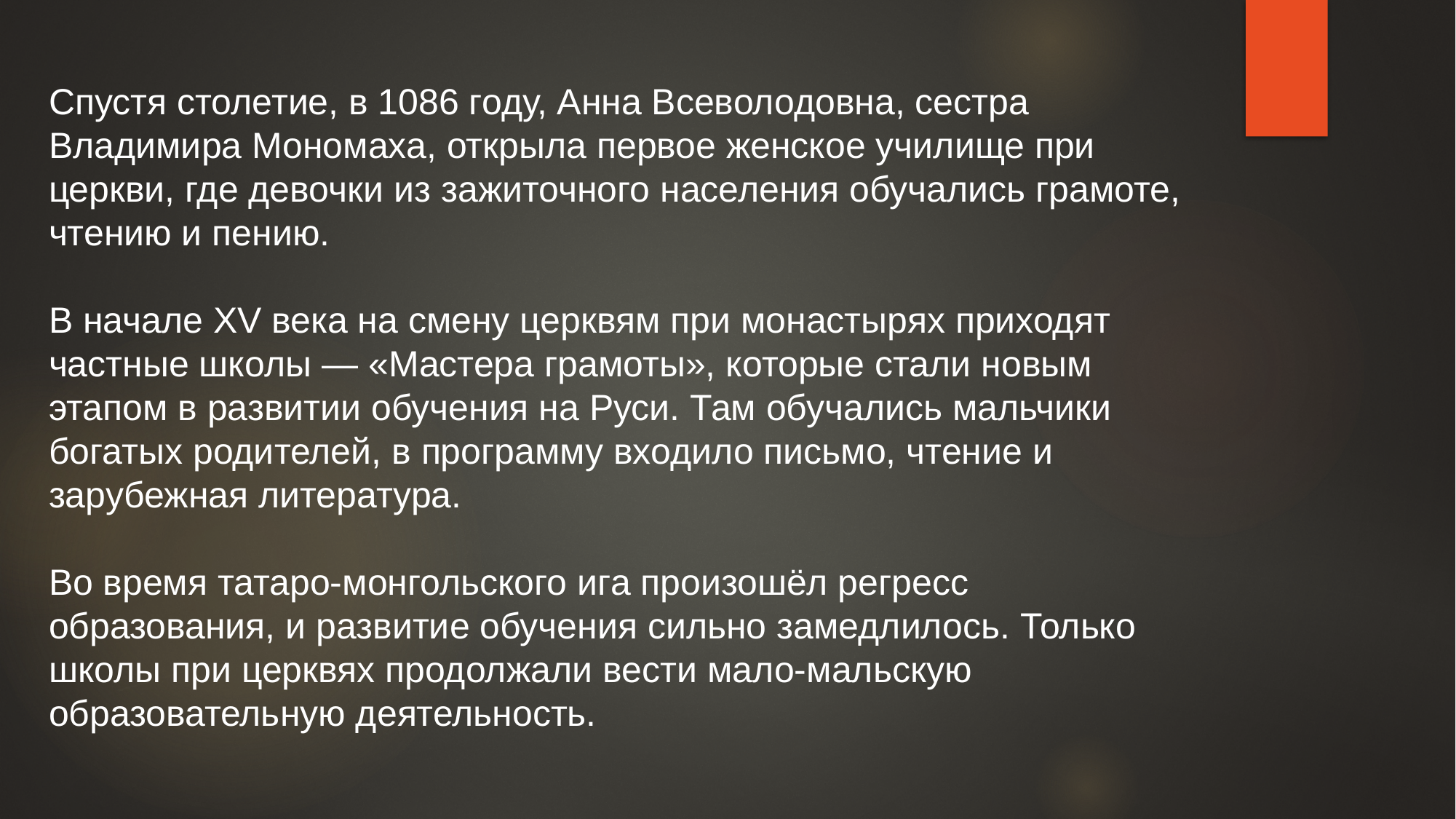

Спустя столетие, в 1086 году, Анна Всеволодовна, сестра Владимира Мономаха, открыла первое женское училище при церкви, где девочки из зажиточного населения обучались грамоте, чтению и пению.

В начале XV века на смену церквям при монастырях приходят частные школы — «Мастера грамоты», которые стали новым этапом в развитии обучения на Руси. Там обучались мальчики богатых родителей, в программу входило письмо, чтение и зарубежная литература.

Во время татаро-монгольского ига произошёл регресс образования, и развитие обучения сильно замедлилось. Только школы при церквях продолжали вести мало-мальскую образовательную деятельность.